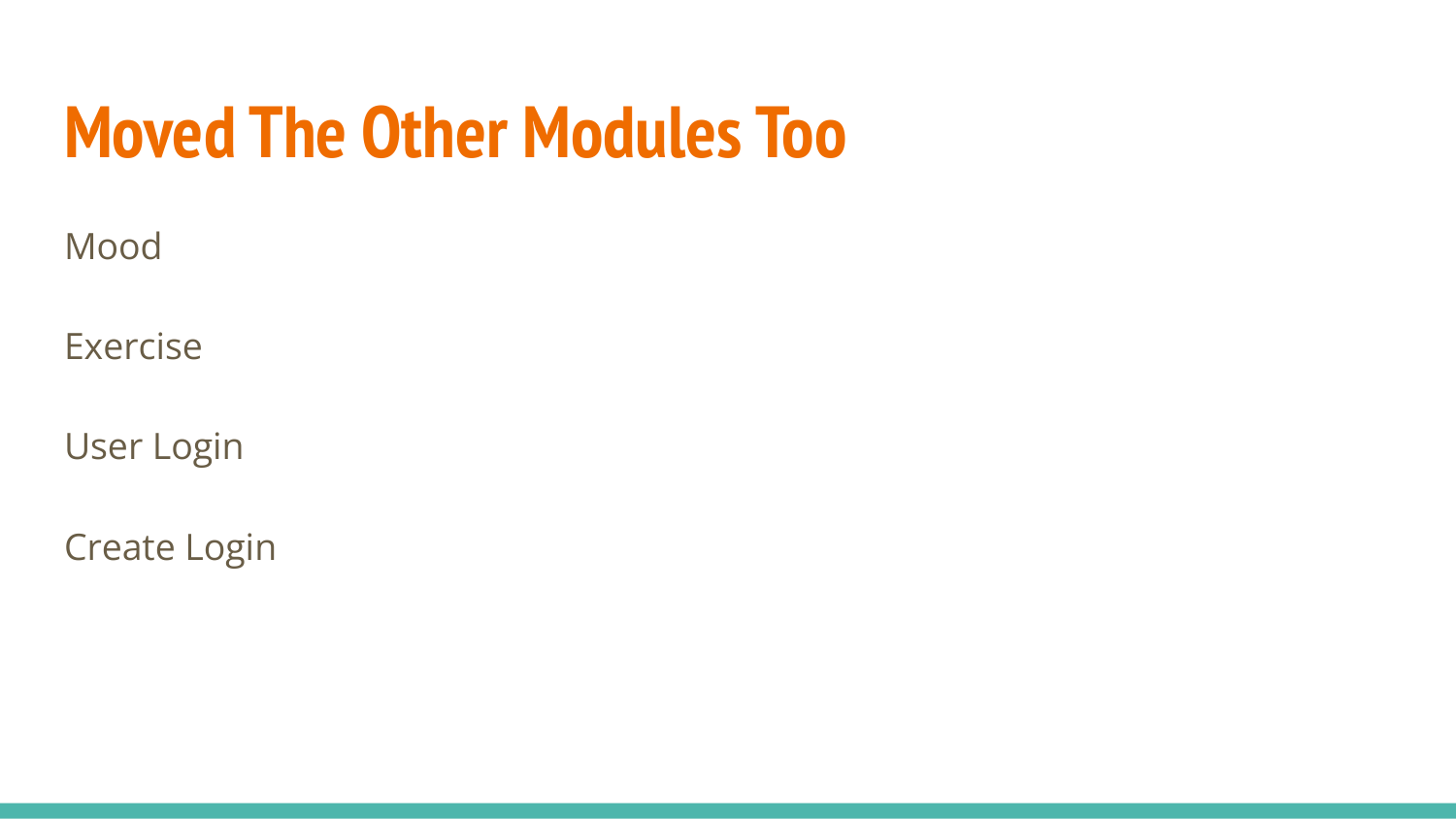

# Moved The Other Modules Too
Mood

Exercise

User Login

Create Login